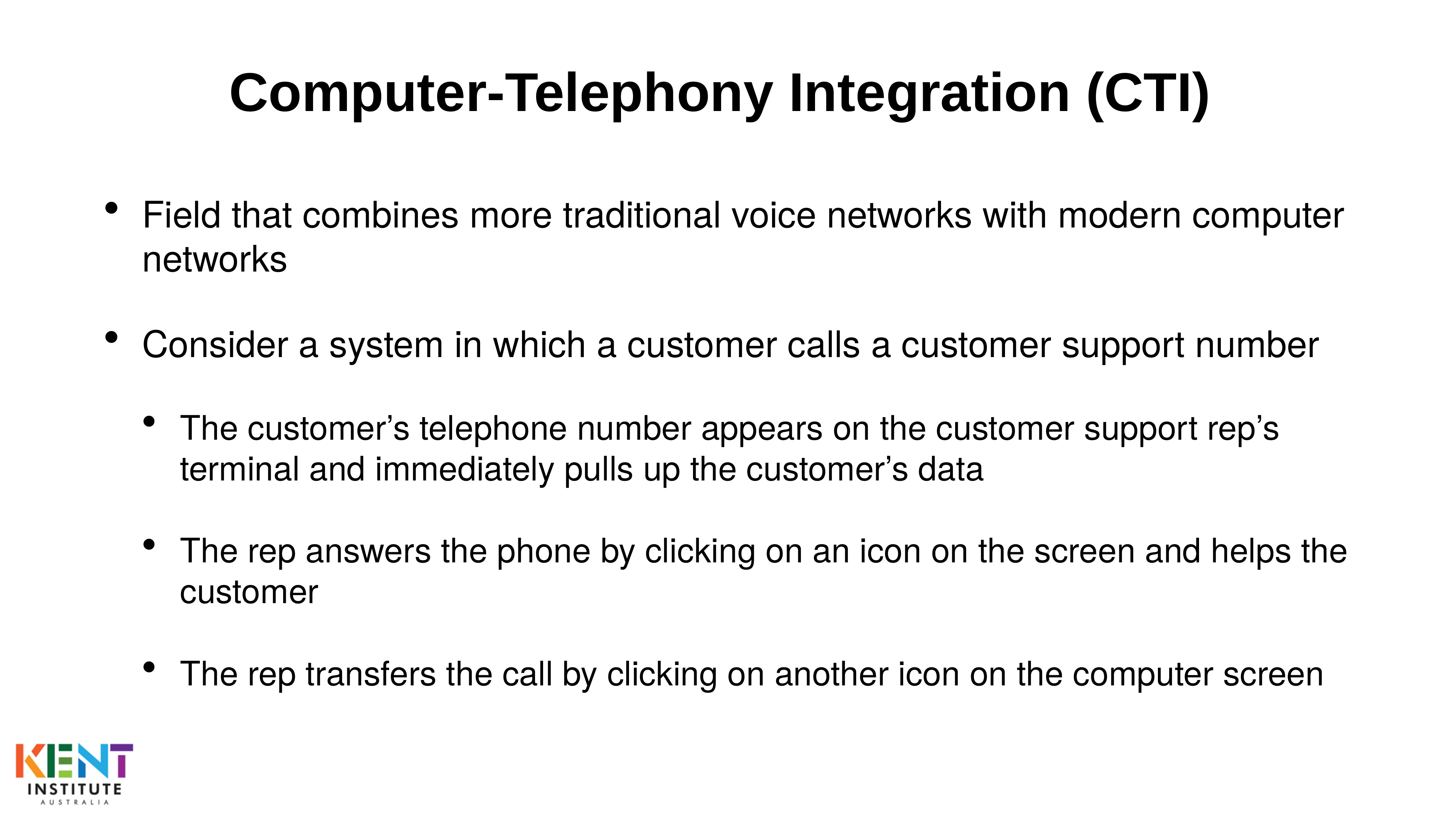

# Computer-Telephony Integration (CTI)

Field that combines more traditional voice networks with modern computer networks
Consider a system in which a customer calls a customer support number
The customer’s telephone number appears on the customer support rep’s terminal and immediately pulls up the customer’s data
The rep answers the phone by clicking on an icon on the screen and helps the customer
The rep transfers the call by clicking on another icon on the computer screen

22